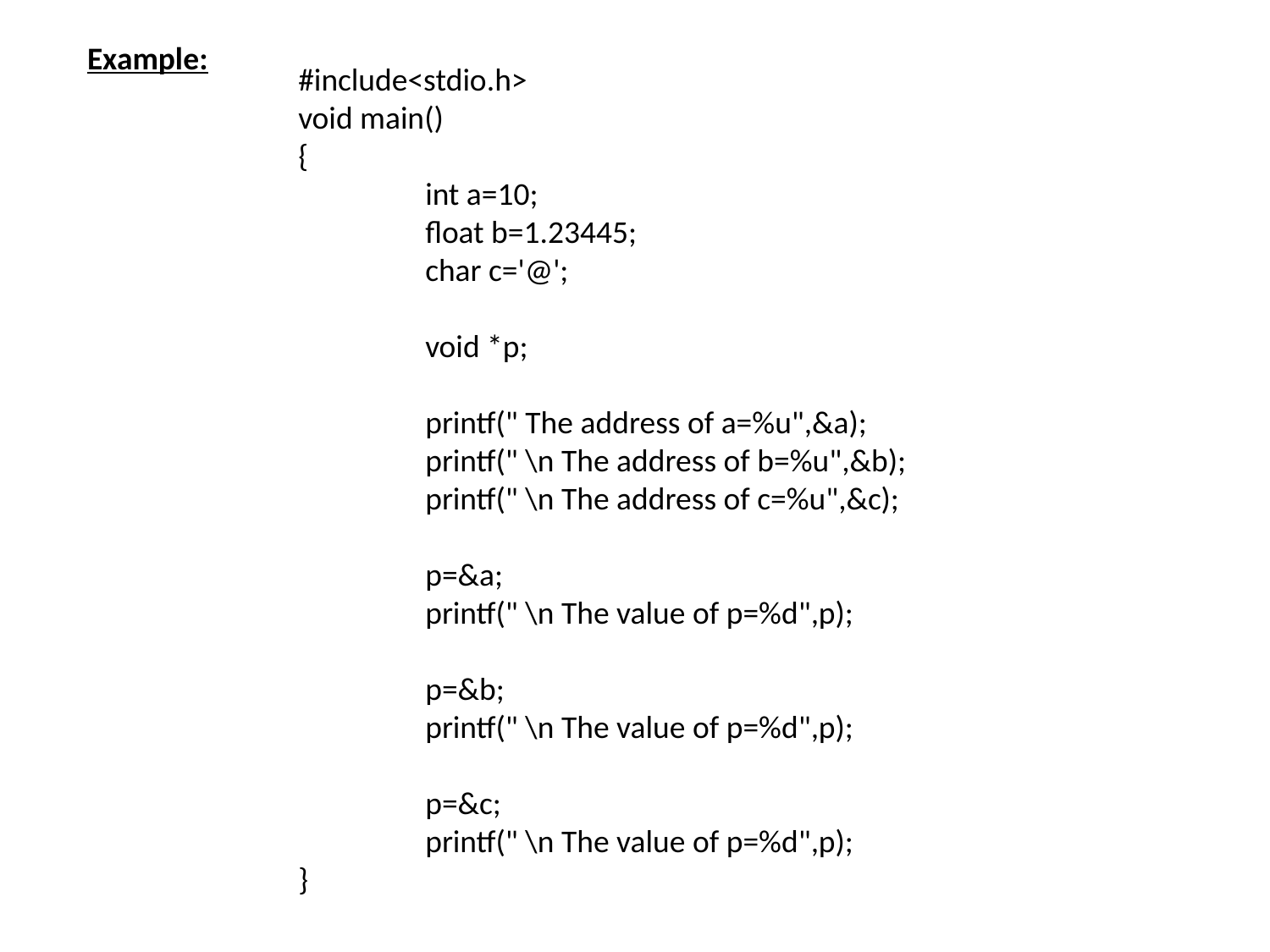

Example:
#include<stdio.h>
void main()
{
	int a=10;
	float b=1.23445;
	char c='@';

	void *p;

	printf(" The address of a=%u",&a);
	printf(" \n The address of b=%u",&b);
	printf(" \n The address of c=%u",&c);

	p=&a;
	printf(" \n The value of p=%d",p);

	p=&b;
	printf(" \n The value of p=%d",p);

	p=&c;
	printf(" \n The value of p=%d",p);
}